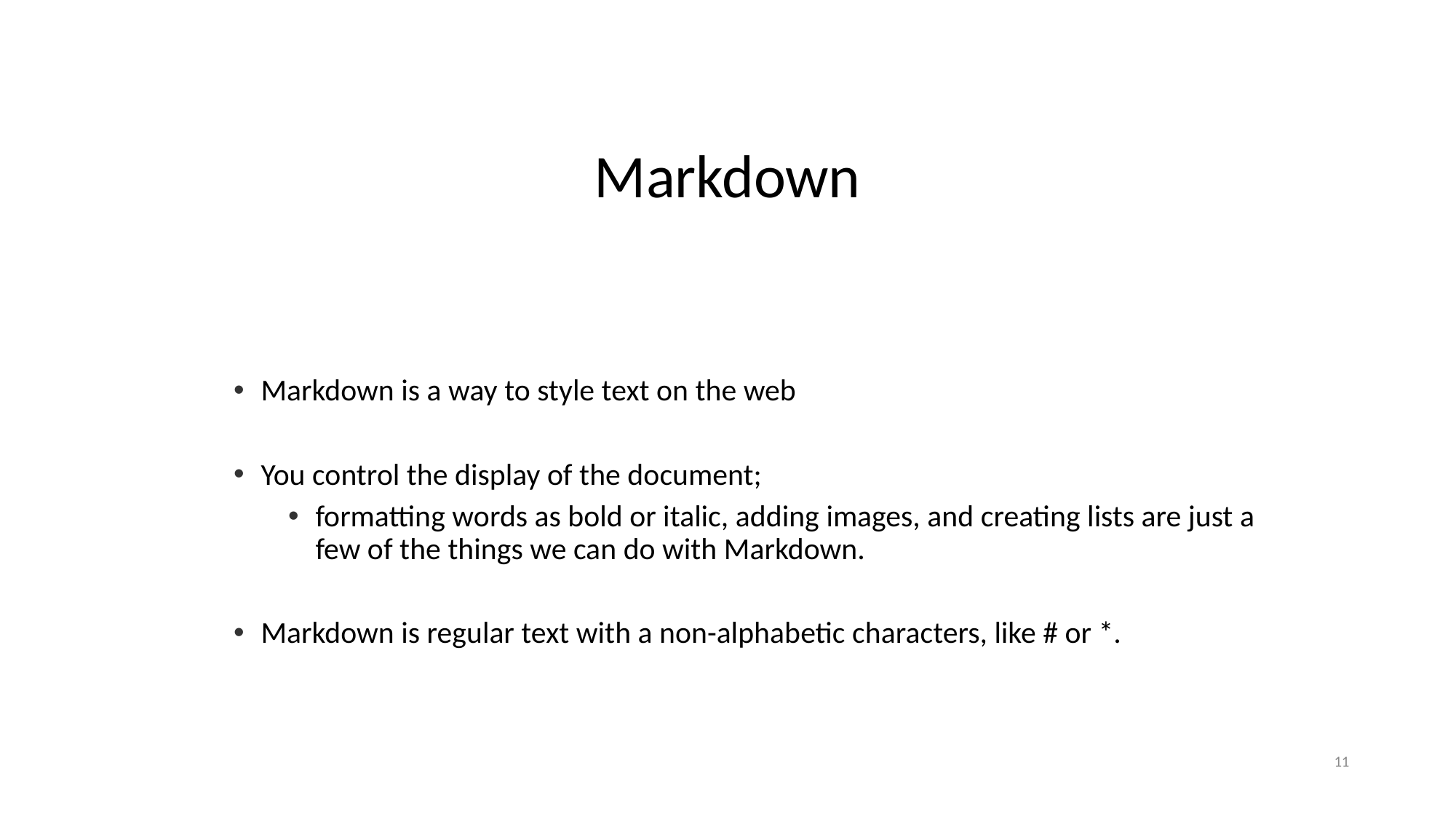

Markdown
Markdown is a way to style text on the web

You control the display of the document;
formatting words as bold or italic, adding images, and creating lists are just a few of the things we can do with Markdown.

Markdown is regular text with a non-alphabetic characters, like # or *.
11